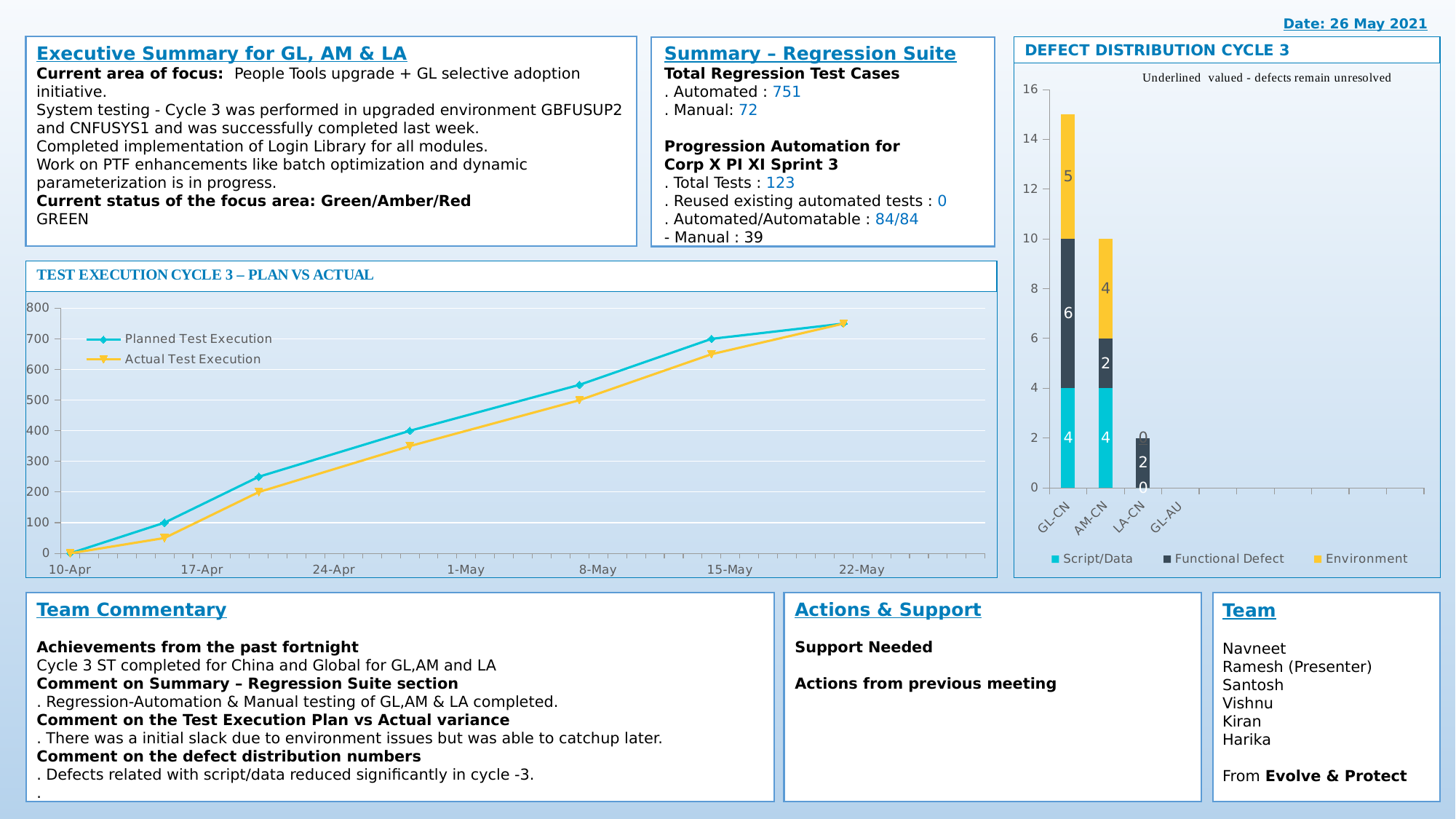

Date: 26 May 2021

Executive Summary for GL, AM & LA
Current area of focus:  People Tools upgrade + GL selective adoption initiative.
System testing - Cycle 3 was performed in upgraded environment GBFUSUP2 and CNFUSYS1 and was successfully completed last week.
Completed implementation of Login Library for all modules.
Work on PTF enhancements like batch optimization and dynamic parameterization is in progress.
Current status of the focus area: Green/Amber/Red
GREEN
Summary – Regression Suite
Total Regression Test Cases
. Automated : 751
. Manual: 72

Progression Automation for
Corp X PI XI Sprint 3
. Total Tests : 123
. Reused existing automated tests : 0
. Automated/Automatable : 84/84
- Manual : 39

### Chart

| Category | Script/Data | Functional Defect | Environment |
|---|---|---|---|
| GL-CN | 4.0 | 6.0 | 5.0 |
| AM-CN | 4.0 | 2.0 | 4.0 |
| LA-CN | 0.0 | 2.0 | 0.0 |
| GL-AU | None | None | None |

### Chart

| Category | Planned Test Execution | Actual Test Execution | Column1 | Column2 | Column3 | Column4 |
|---|---|---|---|---|---|---|
| 44296 | 0.0 | 0.0 | None | None | None | None |
| 44301 | 100.0 | 50.0 | None | None | None | None |
| 44306 | 250.0 | 200.0 | None | None | None | None |
| 44314 | 400.0 | 350.0 | None | None | None | None |
| 44323 | 550.0 | 500.0 | None | None | None | None |
| 44330 | 700.0 | 650.0 | None | None | None | None |
| 44337 | 750.0 | 750.0 | None | None | None | None |
| 44344 | None | None | None | None | None | None |
Team

Navneet
Ramesh (Presenter)
Santosh
Vishnu
Kiran
Harika

From Evolve & Protect

Team Commentary

Achievements from the past fortnight
Cycle 3 ST completed for China and Global for GL,AM and LA
Comment on Summary – Regression Suite section
. Regression-Automation & Manual testing of GL,AM & LA completed.
Comment on the Test Execution Plan vs Actual variance
. There was a initial slack due to environment issues but was able to catchup later.
Comment on the defect distribution numbers
. Defects related with script/data reduced significantly in cycle -3.
.

Actions & Support

Support Needed

Actions from previous meeting